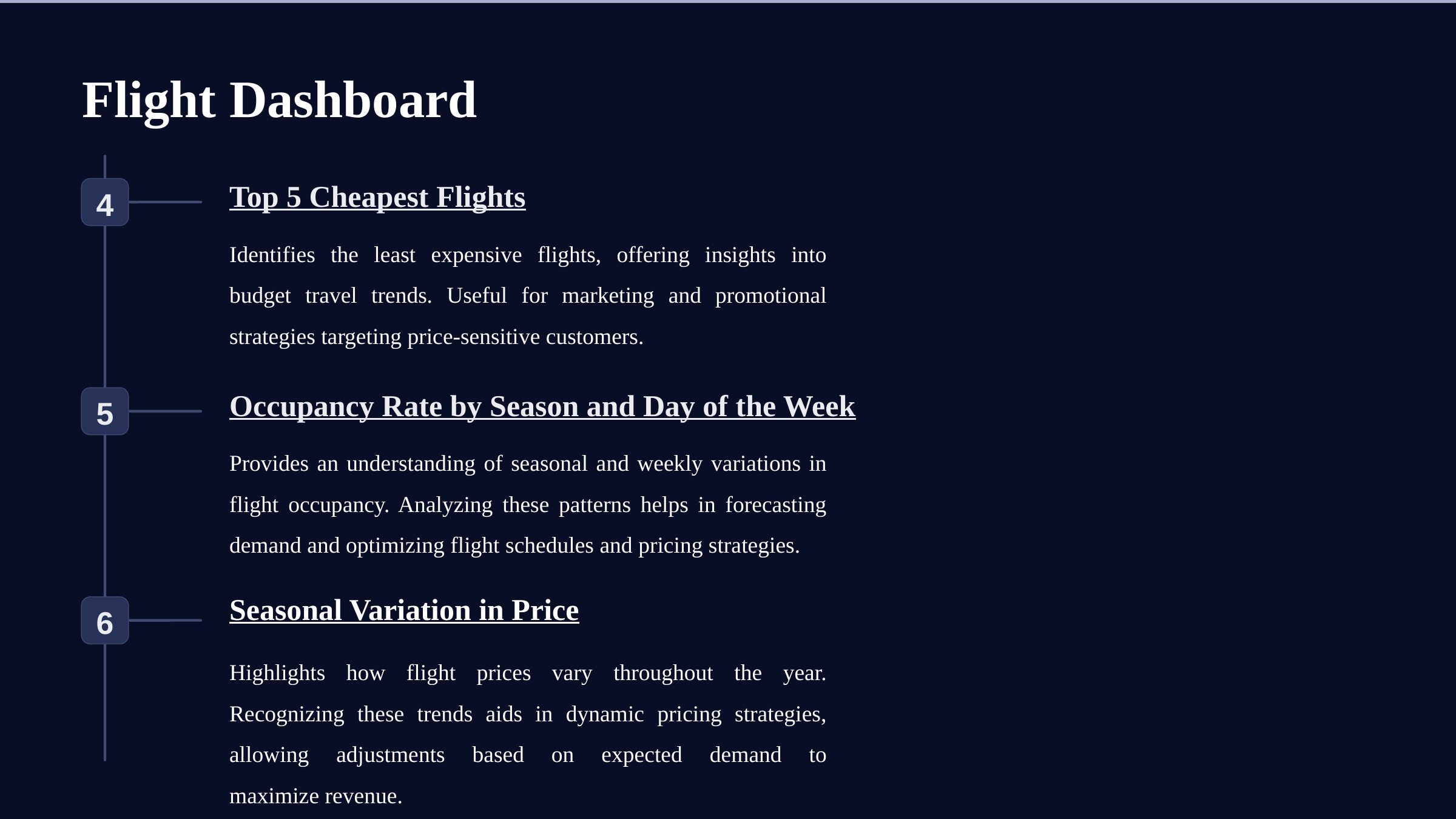

Flight Dashboard

Top 5 Cheapest Flights

4

Identifies the least expensive flights, offering insights into budget travel trends. Useful for marketing and promotional strategies targeting price-sensitive customers.
Occupancy Rate by Season and Day of the Week

5

Provides an understanding of seasonal and weekly variations in flight occupancy. Analyzing these patterns helps in forecasting demand and optimizing flight schedules and pricing strategies.
Seasonal Variation in Price

6

Highlights how flight prices vary throughout the year. Recognizing these trends aids in dynamic pricing strategies, allowing adjustments based on expected demand to maximize revenue.